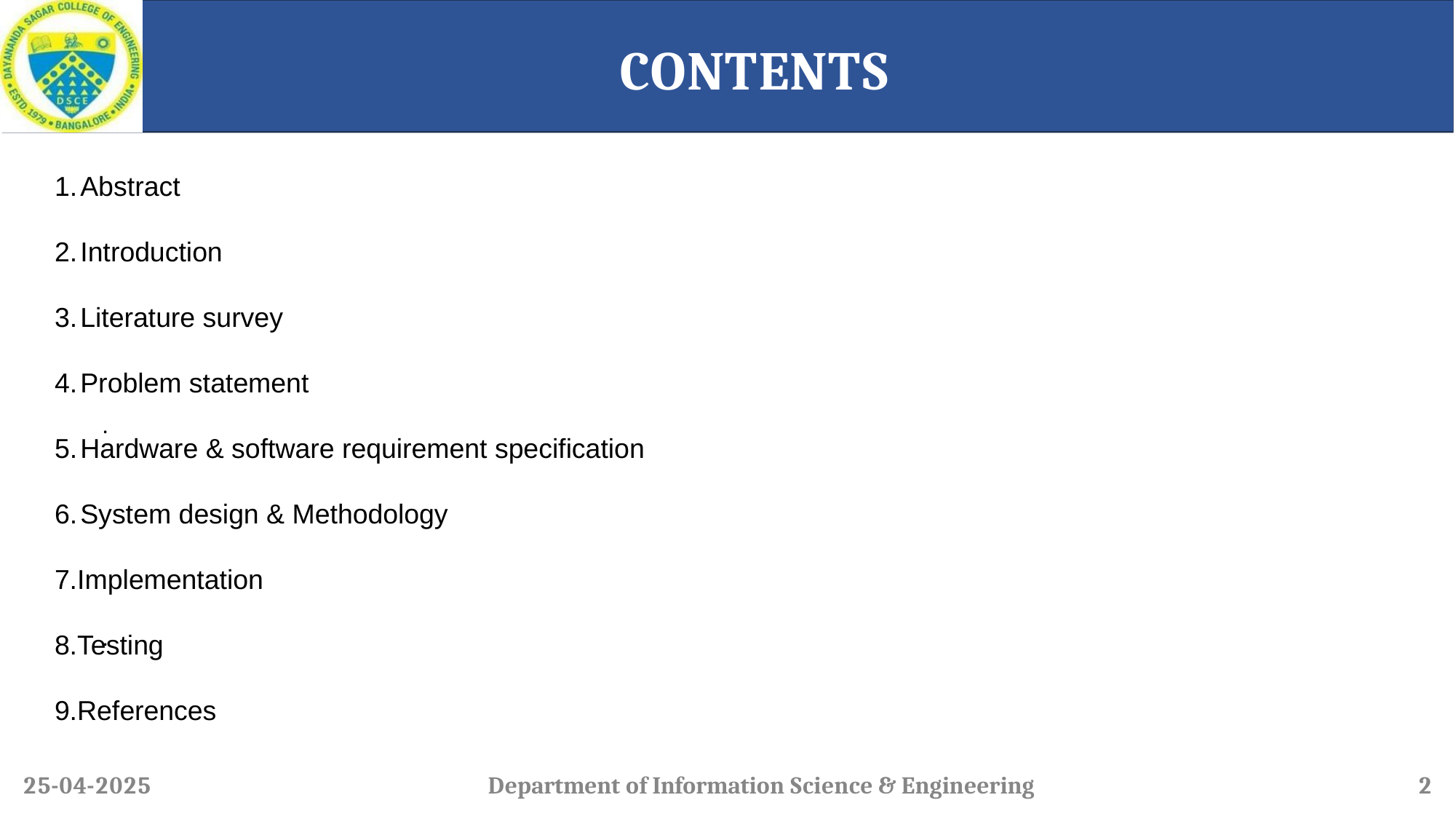

# CONTENTS
Abstract

Introduction

Literature survey

Problem statement

Hardware & software requirement specification

System design & Methodology

7.Implementation

8.Testing

9.References
.
.
25-04-2025
Department of Information Science & Engineering
2